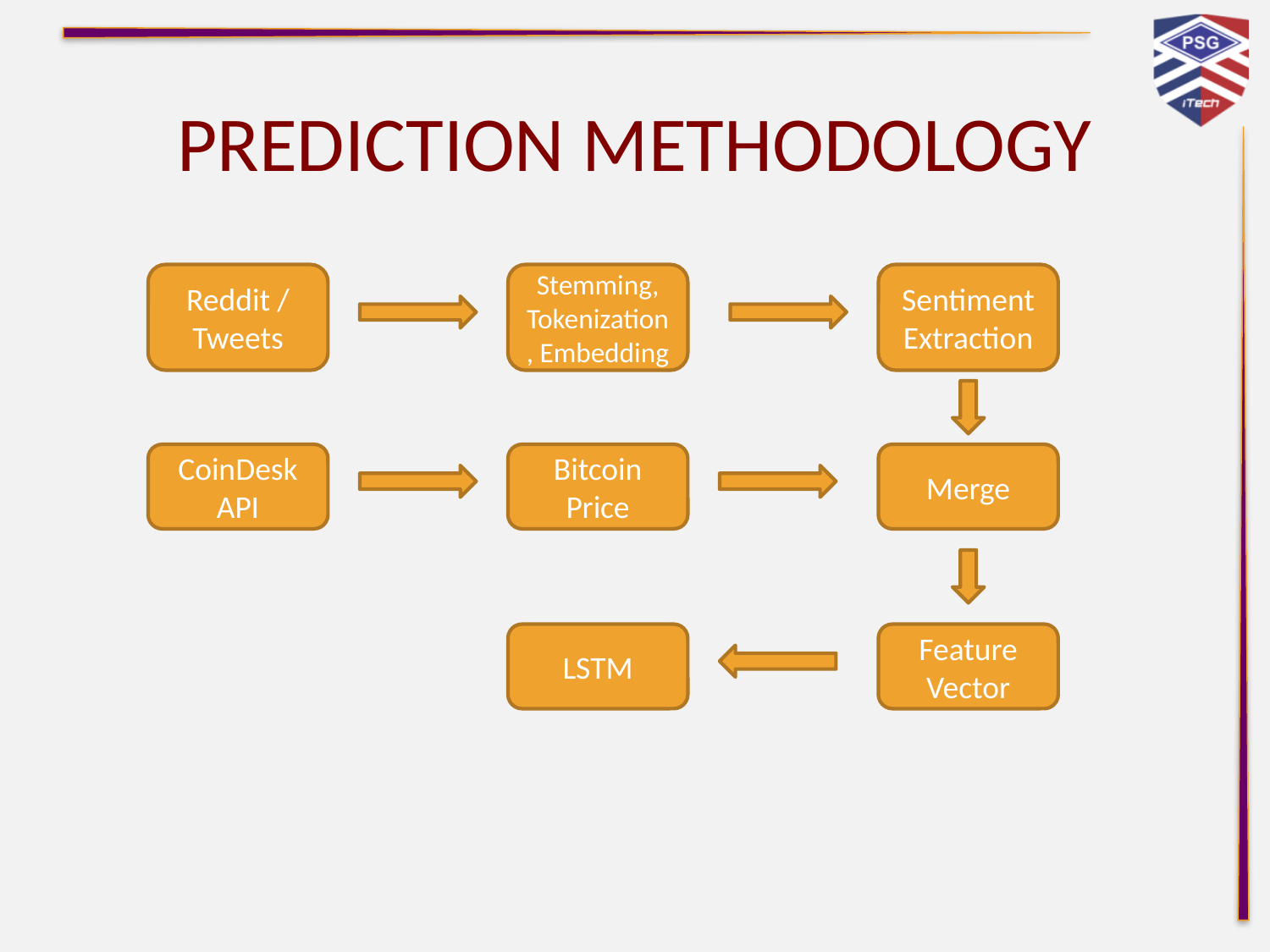

# PREDICTION METHODOLOGY
Reddit / Tweets
Stemming, Tokenization, Embedding
Sentiment Extraction

CoinDesk API
Bitcoin Price
Merge

LSTM
Feature Vector